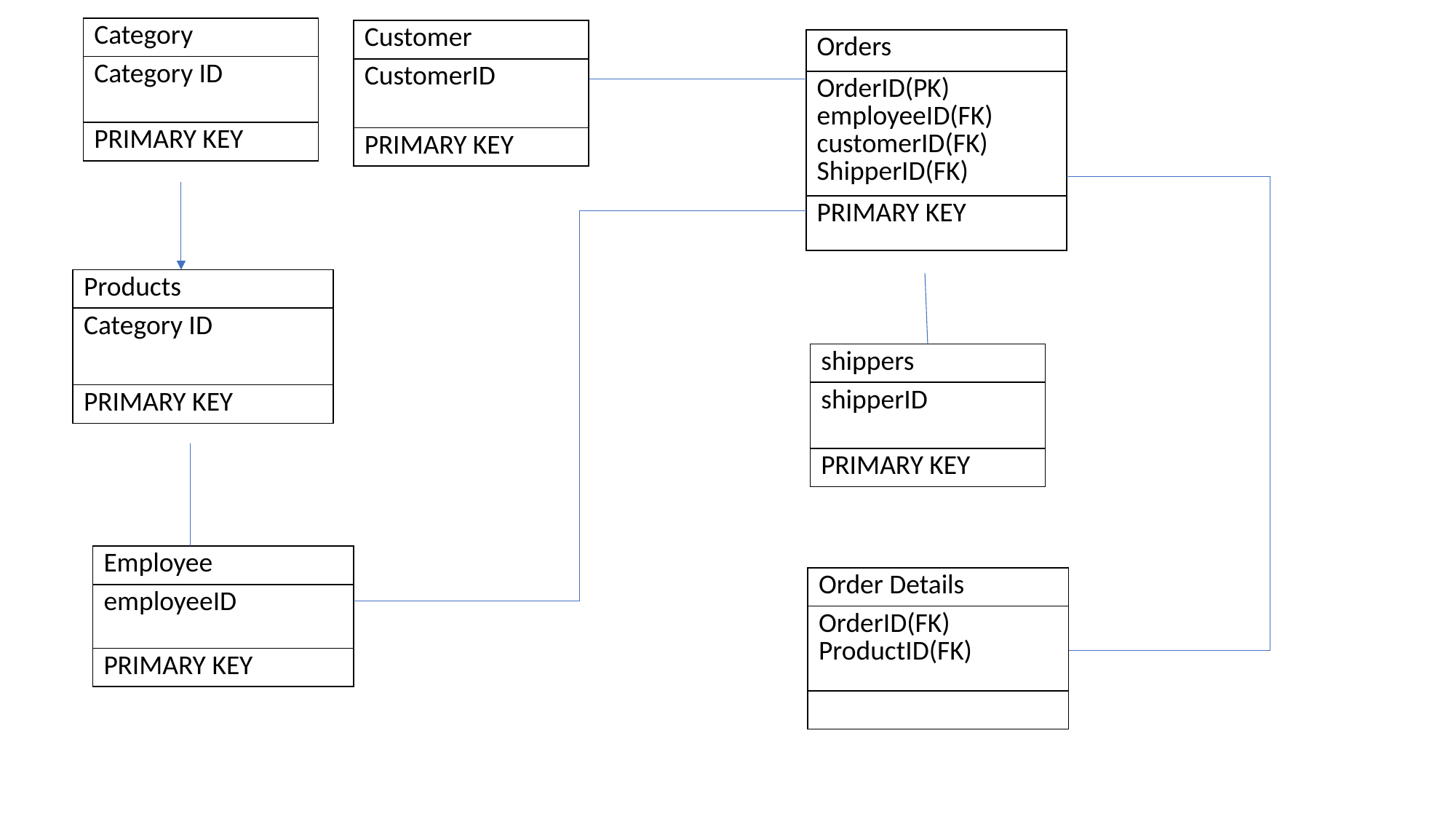

| Category |
| --- |
| Category ID |
| PRIMARY KEY |
| Customer |
| --- |
| CustomerID |
| PRIMARY KEY |
| Orders |
| --- |
| OrderID(PK) employeeID(FK) customerID(FK) ShipperID(FK) |
| PRIMARY KEY |
| Products |
| --- |
| Category ID |
| PRIMARY KEY |
| shippers |
| --- |
| shipperID |
| PRIMARY KEY |
| Employee |
| --- |
| employeeID |
| PRIMARY KEY |
| Order Details |
| --- |
| OrderID(FK) ProductID(FK) |
|  |